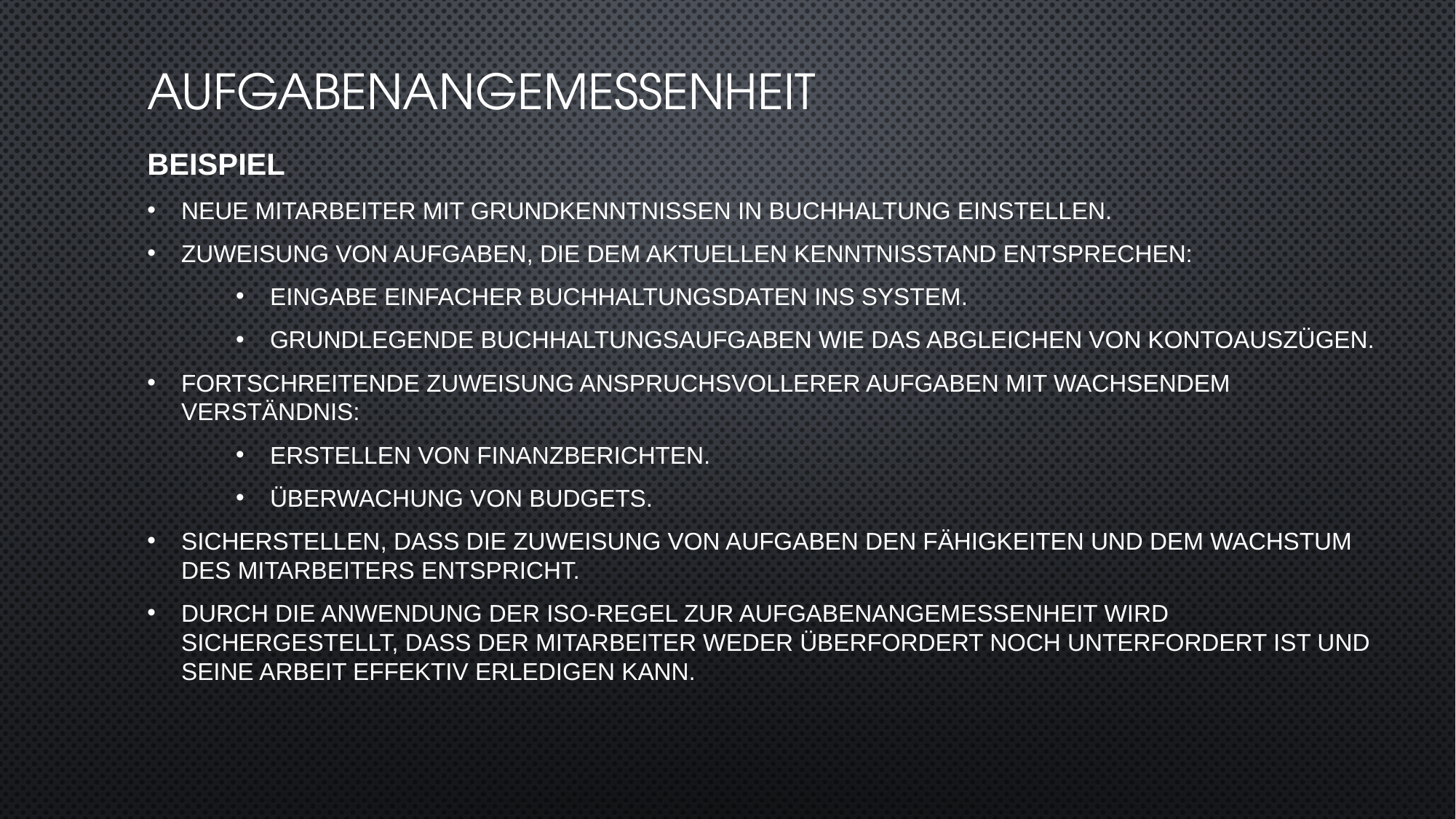

# Aufgabenangemessenheit
Beispiel
Neue Mitarbeiter mit Grundkenntnissen in Buchhaltung einstellen.
Zuweisung von Aufgaben, die dem aktuellen Kenntnisstand entsprechen:
Eingabe einfacher Buchhaltungsdaten ins System.
Grundlegende Buchhaltungsaufgaben wie das Abgleichen von Kontoauszügen.
Fortschreitende Zuweisung anspruchsvollerer Aufgaben mit wachsendem Verständnis:
Erstellen von Finanzberichten.
Überwachung von Budgets.
Sicherstellen, dass die Zuweisung von Aufgaben den Fähigkeiten und dem Wachstum des Mitarbeiters entspricht.
Durch die Anwendung der ISO-Regel zur Aufgabenangemessenheit wird sichergestellt, dass der Mitarbeiter weder überfordert noch unterfordert ist und seine Arbeit effektiv erledigen kann.